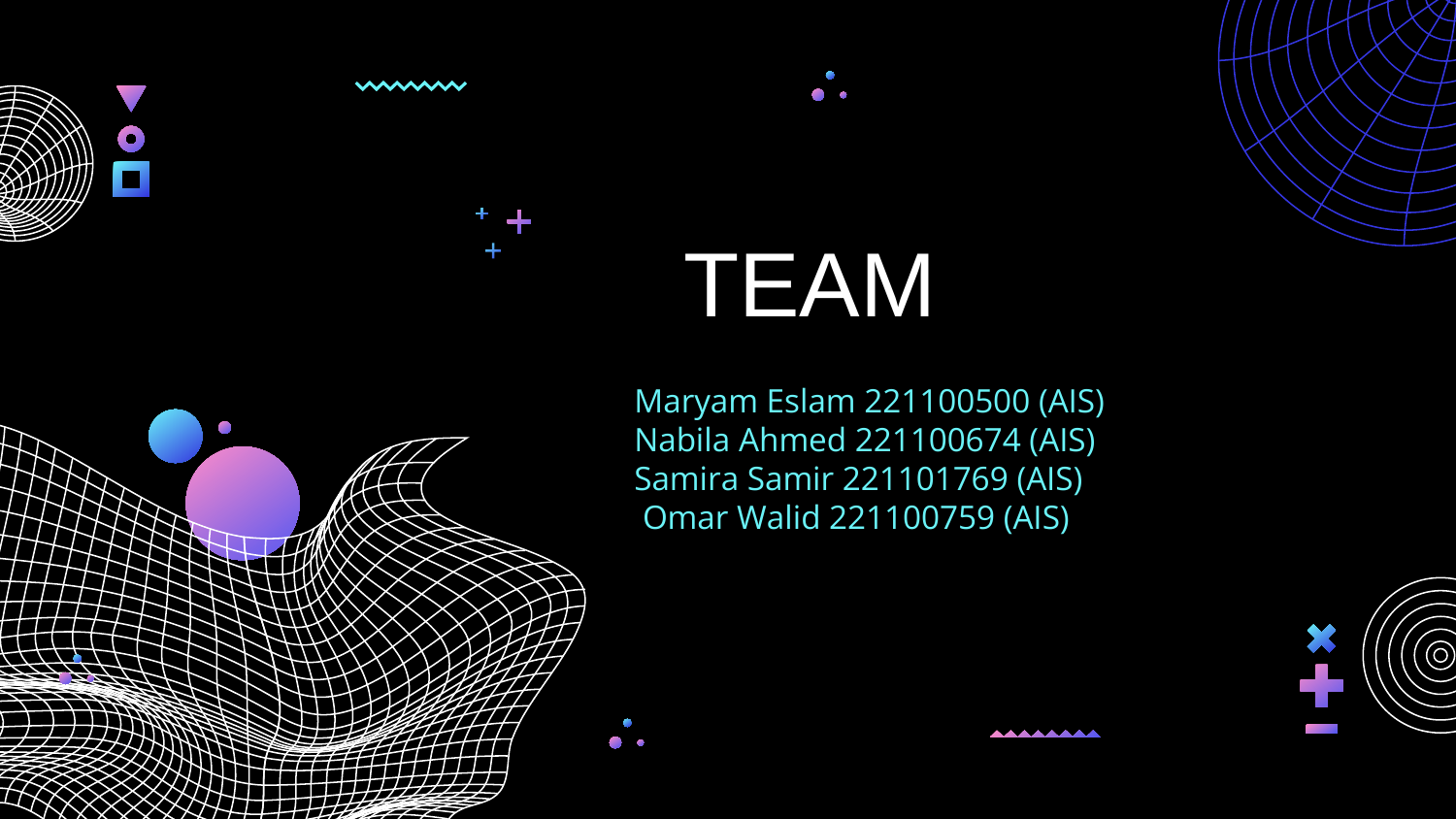

# TEAM
Maryam Eslam 221100500 (AIS)
Nabila Ahmed 221100674 (AIS)
Samira Samir 221101769 (AIS)
 Omar Walid 221100759 (AIS)